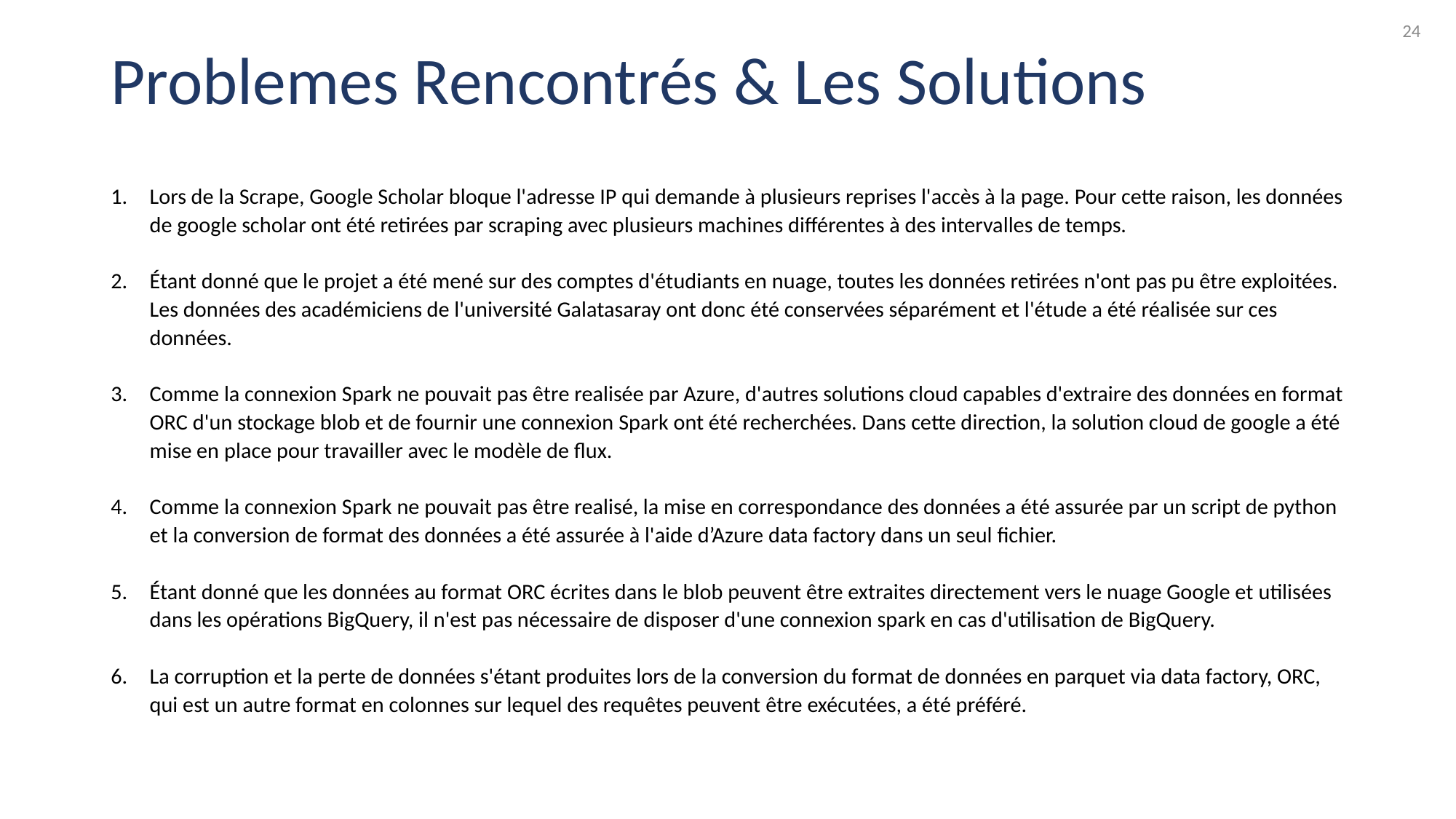

24
# Problemes Rencontrés & Les Solutions

Lors de la Scrape, Google Scholar bloque l'adresse IP qui demande à plusieurs reprises l'accès à la page. Pour cette raison, les données de google scholar ont été retirées par scraping avec plusieurs machines différentes à des intervalles de temps.

Étant donné que le projet a été mené sur des comptes d'étudiants en nuage, toutes les données retirées n'ont pas pu être exploitées. Les données des académiciens de l'université Galatasaray ont donc été conservées séparément et l'étude a été réalisée sur ces données.

Comme la connexion Spark ne pouvait pas être realisée par Azure, d'autres solutions cloud capables d'extraire des données en format ORC d'un stockage blob et de fournir une connexion Spark ont été recherchées. Dans cette direction, la solution cloud de google a été mise en place pour travailler avec le modèle de flux.

Comme la connexion Spark ne pouvait pas être realisé, la mise en correspondance des données a été assurée par un script de python et la conversion de format des données a été assurée à l'aide d’Azure data factory dans un seul fichier.

Étant donné que les données au format ORC écrites dans le blob peuvent être extraites directement vers le nuage Google et utilisées dans les opérations BigQuery, il n'est pas nécessaire de disposer d'une connexion spark en cas d'utilisation de BigQuery.

La corruption et la perte de données s'étant produites lors de la conversion du format de données en parquet via data factory, ORC, qui est un autre format en colonnes sur lequel des requêtes peuvent être exécutées, a été préféré.